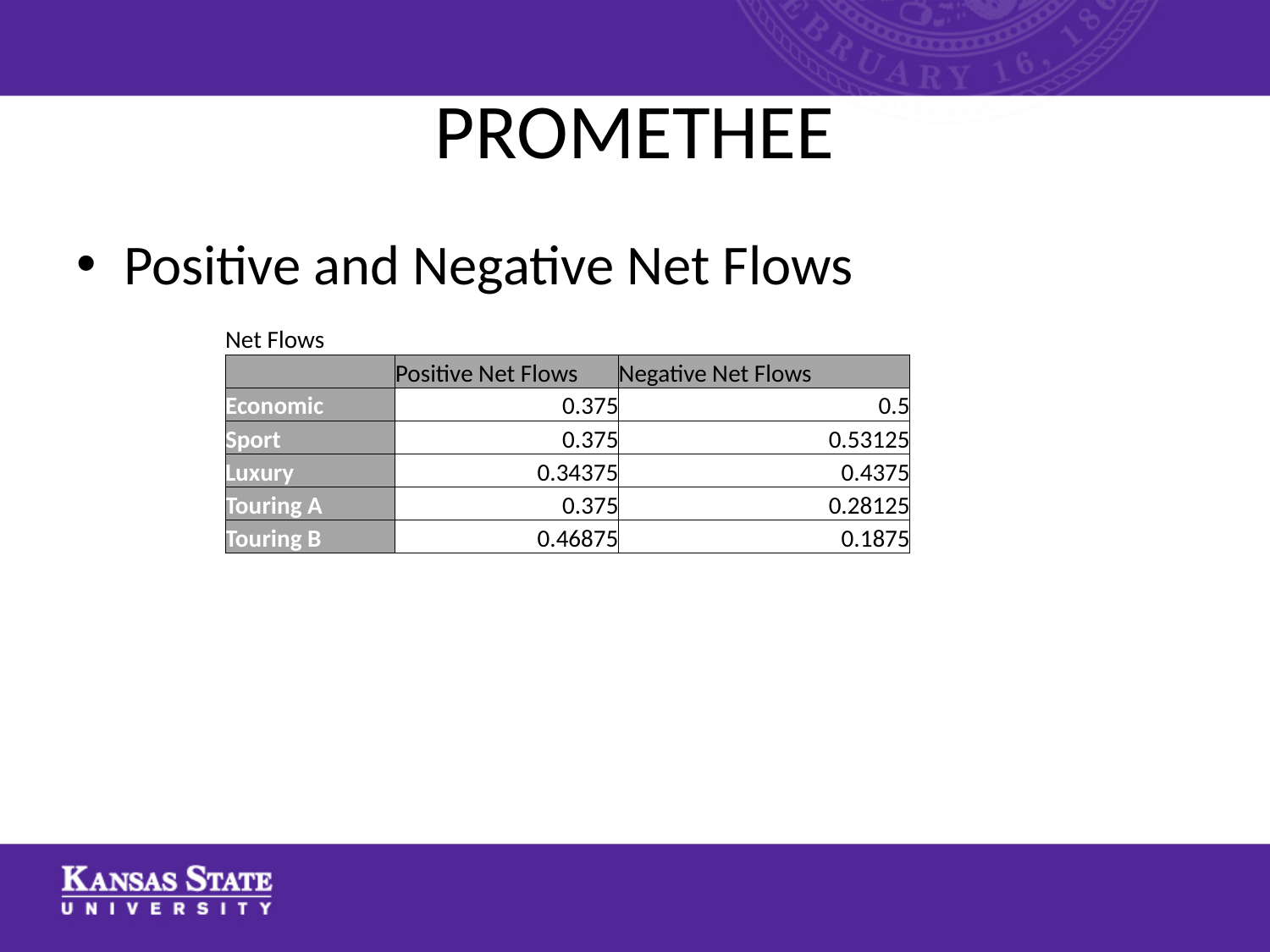

# PROMETHEE
Positive and Negative Net Flows

| Net Flows |  |  |
| --- | --- | --- |
|  | Positive Net Flows | Negative Net Flows |
| Economic | 0.375 | 0.5 |
| Sport | 0.375 | 0.53125 |
| Luxury | 0.34375 | 0.4375 |
| Touring A | 0.375 | 0.28125 |
| Touring B | 0.46875 | 0.1875 |